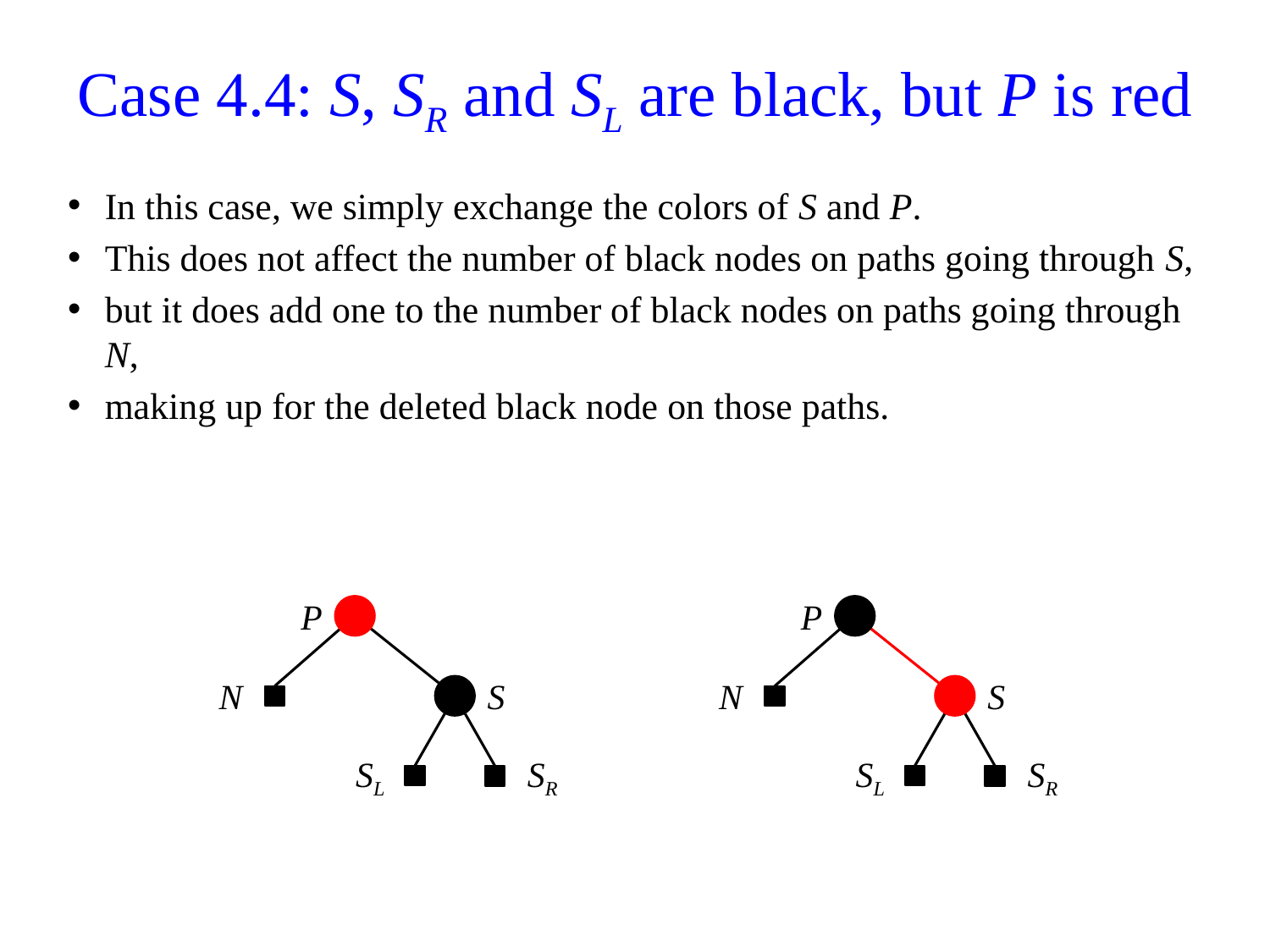

# Case 4.4: S, SR and SL are black, but P is red
In this case, we simply exchange the colors of S and P.
This does not affect the number of black nodes on paths going through S,
but it does add one to the number of black nodes on paths going through N,
making up for the deleted black node on those paths.
P
P

N
S
N
S

SL
SR
SL
SR